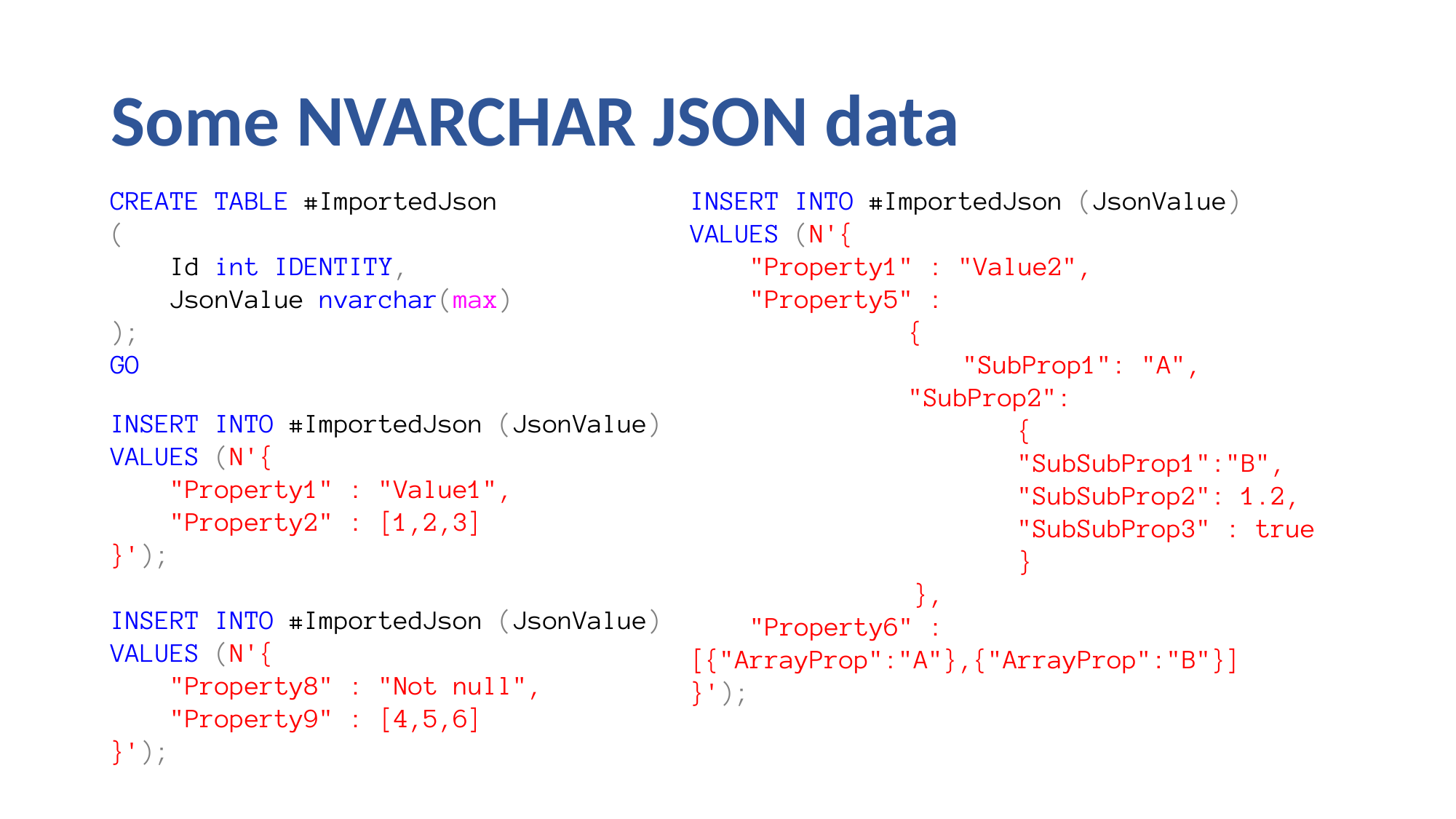

# Some NVARCHAR JSON data
CREATE TABLE #ImportedJson
(
    Id int IDENTITY,
    JsonValue nvarchar(max)
);
GO

INSERT INTO #ImportedJson (JsonValue)
VALUES (N'{
    "Property1" : "Value2",
    "Property5" :
		{
		"SubProp1": "A",
              	"SubProp2":
			{ 					  	"SubSubProp1":"B", 				"SubSubProp2": 1.2, 			  	"SubSubProp3" : true
                      }
               },
    "Property6" : 		[{"ArrayProp":"A"},{"ArrayProp":"B"}]
}');

INSERT INTO #ImportedJson (JsonValue)
VALUES (N'{
    "Property1" : "Value1",
    "Property2" : [1,2,3]
}');

INSERT INTO #ImportedJson (JsonValue)
VALUES (N'{
    "Property8" : "Not null",
    "Property9" : [4,5,6]
}');